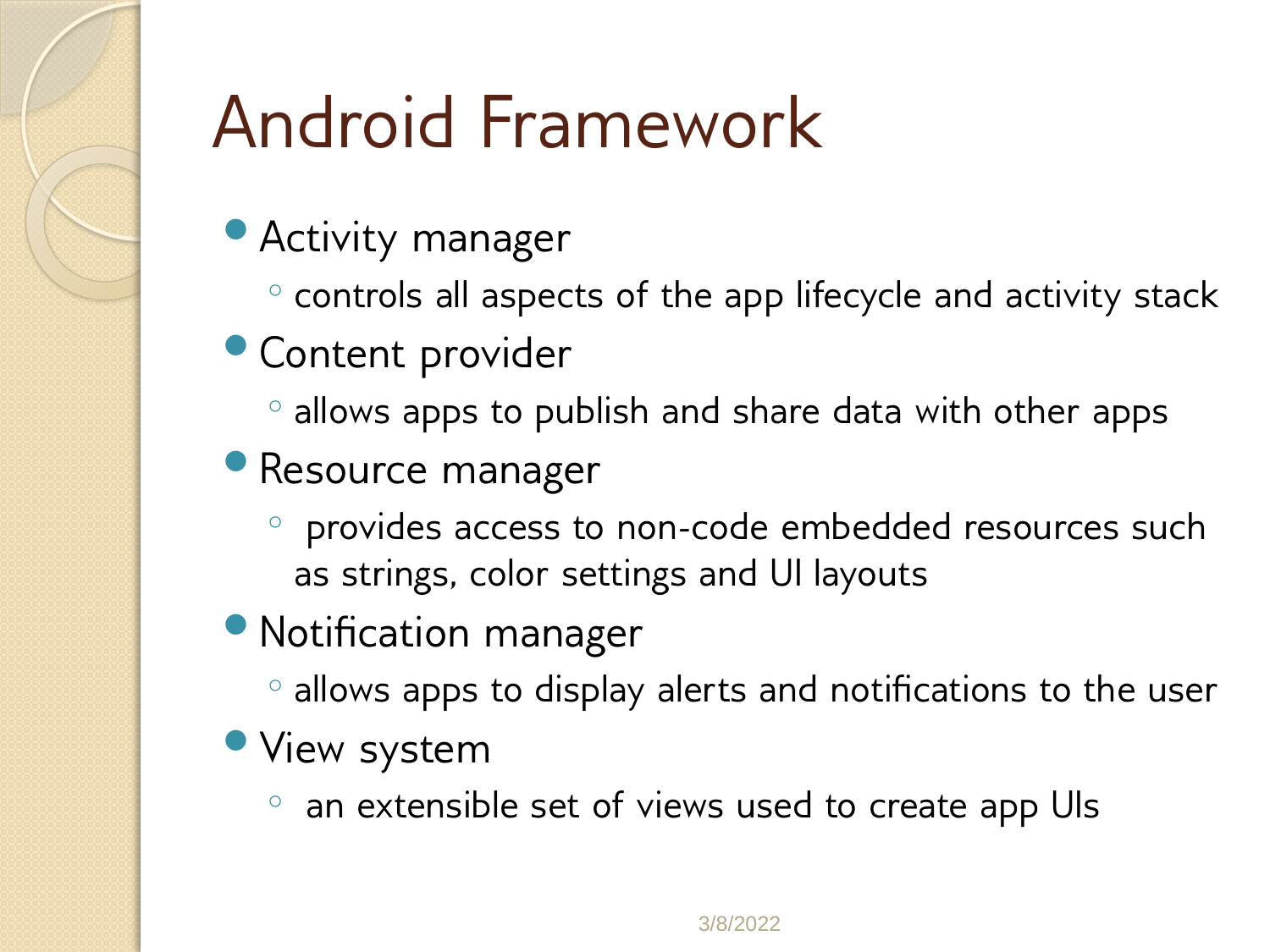

# Android Framework
Activity manager
controls all aspects of the app lifecycle and activity stack
Content provider
allows apps to publish and share data with other apps
Resource manager
 provides access to non-code embedded resources such as strings, color settings and UI layouts
Notification manager
allows apps to display alerts and notifications to the user
View system
 an extensible set of views used to create app UIs
3/8/2022